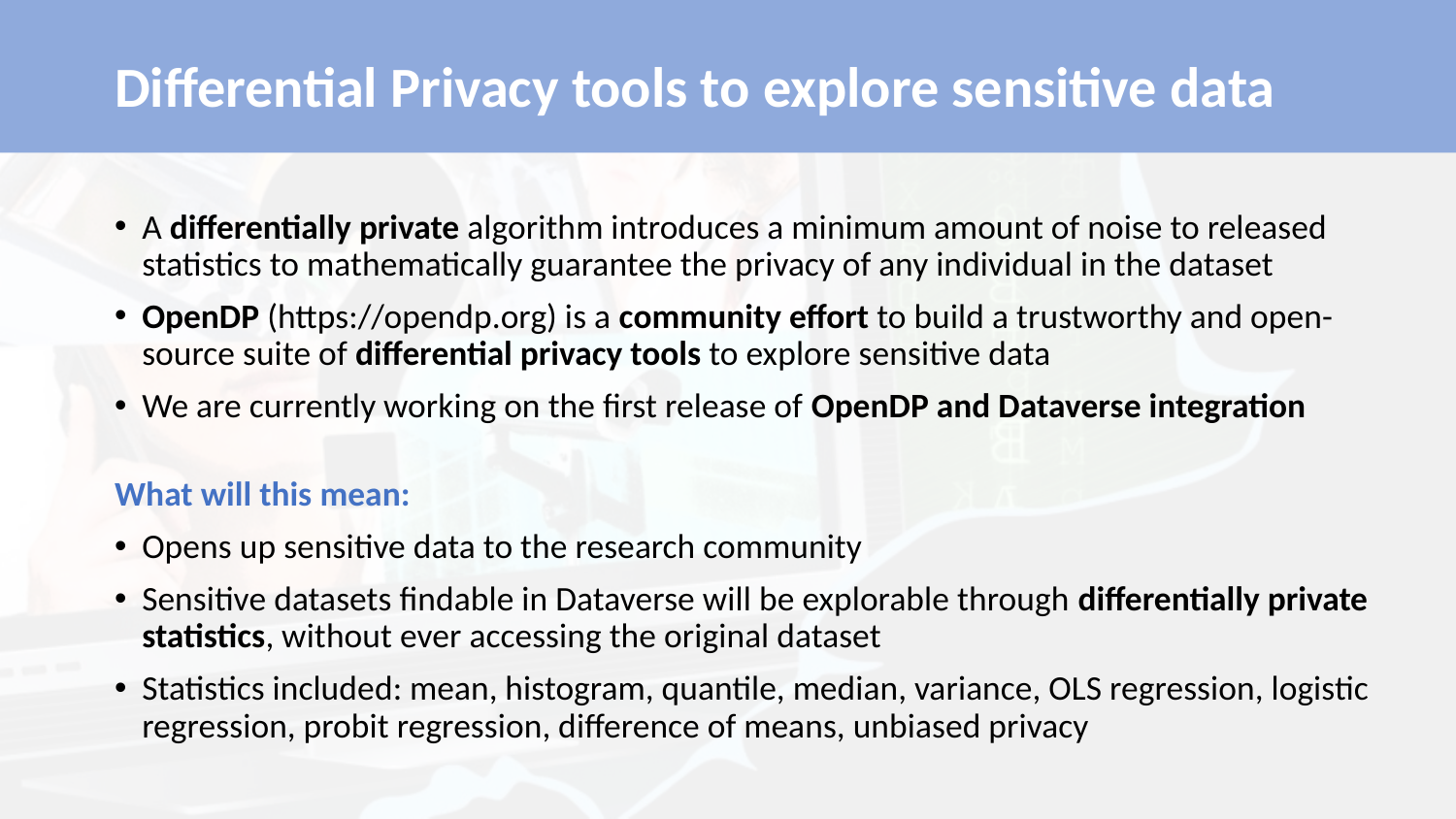

# Differential Privacy tools to explore sensitive data
A differentially private algorithm introduces a minimum amount of noise to released statistics to mathematically guarantee the privacy of any individual in the dataset
OpenDP (https://opendp.org) is a community effort to build a trustworthy and open-source suite of differential privacy tools to explore sensitive data
We are currently working on the first release of OpenDP and Dataverse integration
What will this mean:
Opens up sensitive data to the research community
Sensitive datasets findable in Dataverse will be explorable through differentially private statistics, without ever accessing the original dataset
Statistics included: mean, histogram, quantile, median, variance, OLS regression, logistic regression, probit regression, difference of means, unbiased privacy